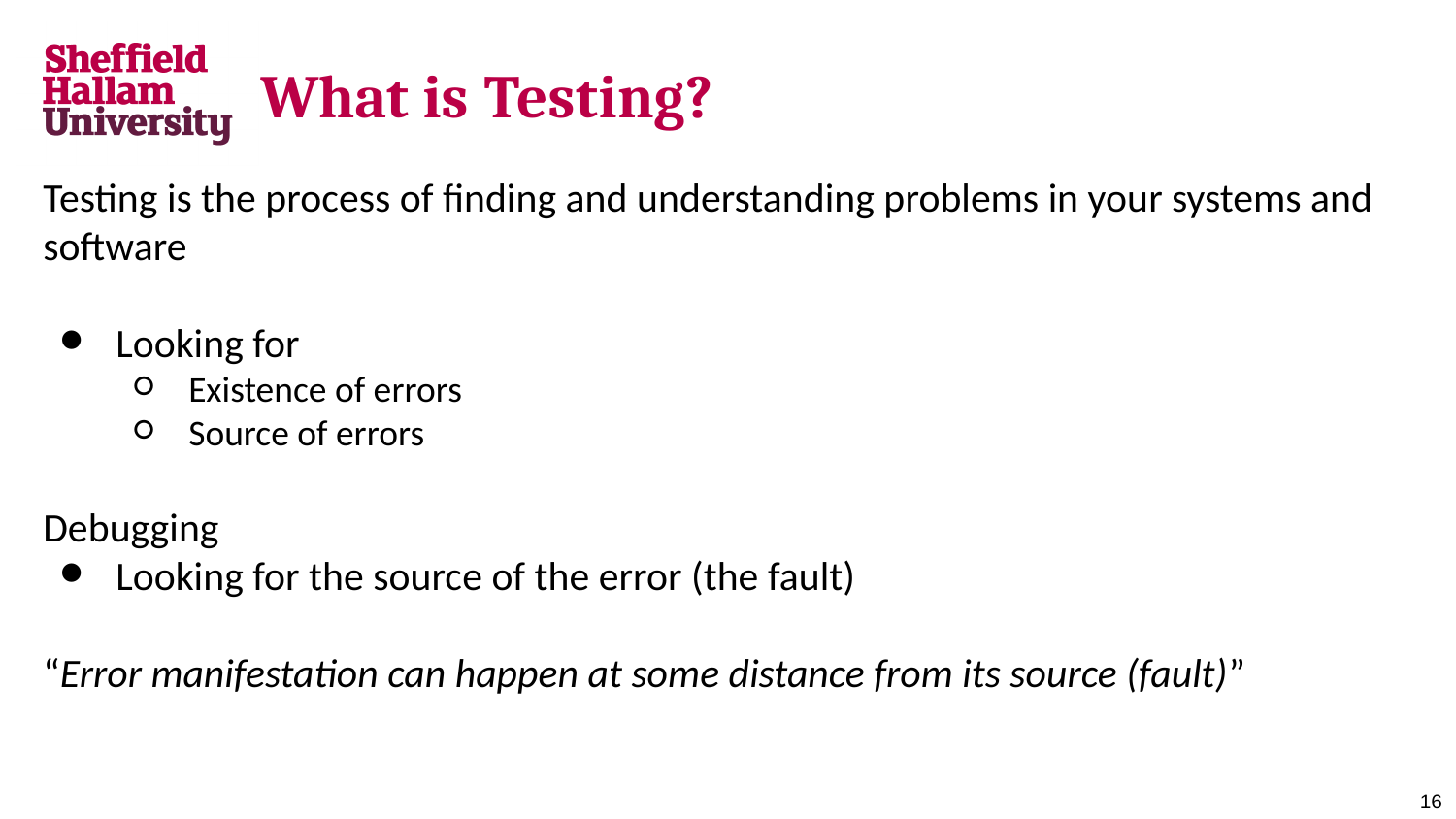

# What is Testing?
Testing is the process of finding and understanding problems in your systems and software

Looking for
Existence of errors
Source of errors

Debugging
Looking for the source of the error (the fault)

“Error manifestation can happen at some distance from its source (fault)”

16